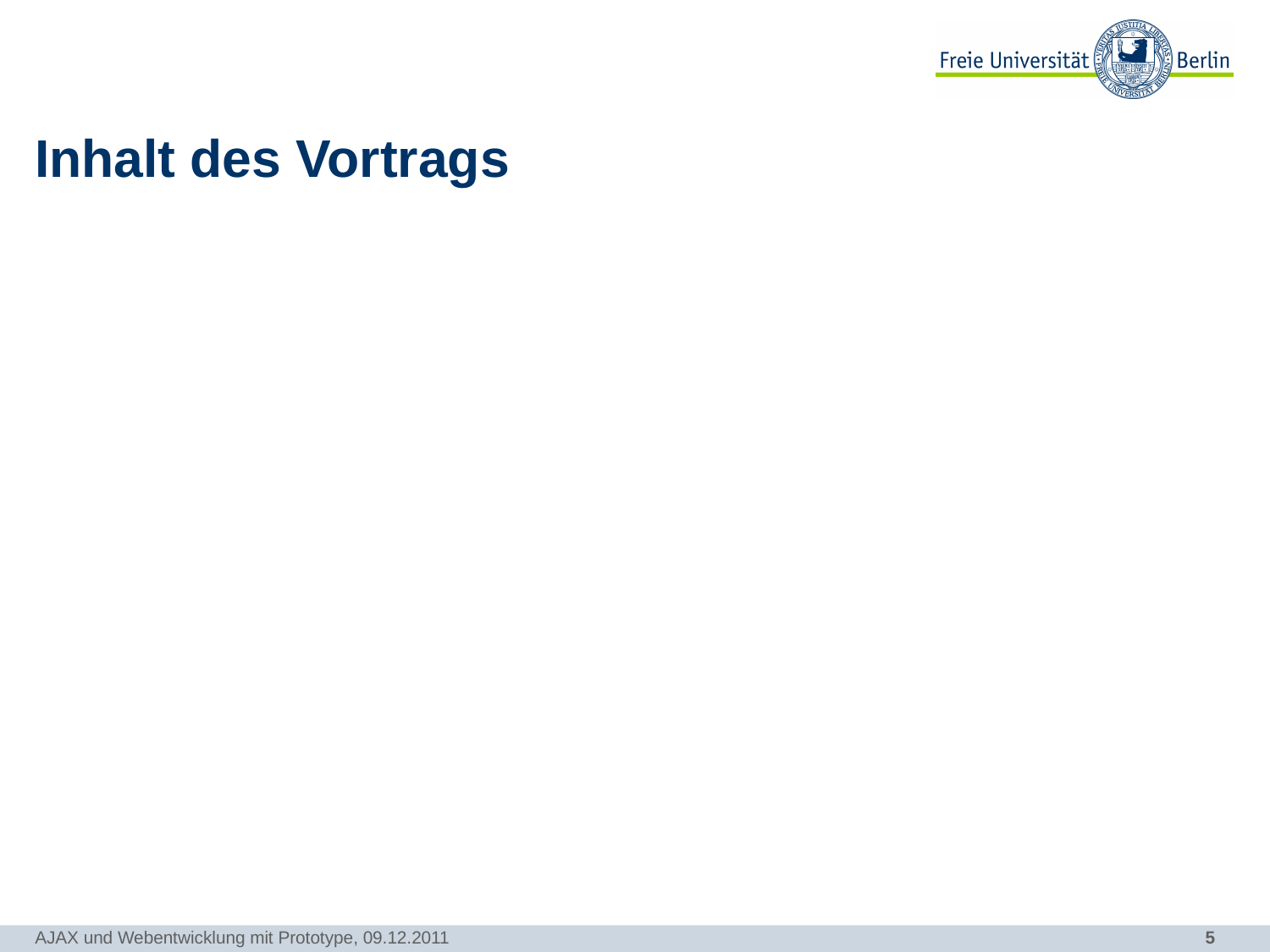

# Inhalt des Vortrags

AJAX und Webentwicklung mit Prototype, 09.12.2011